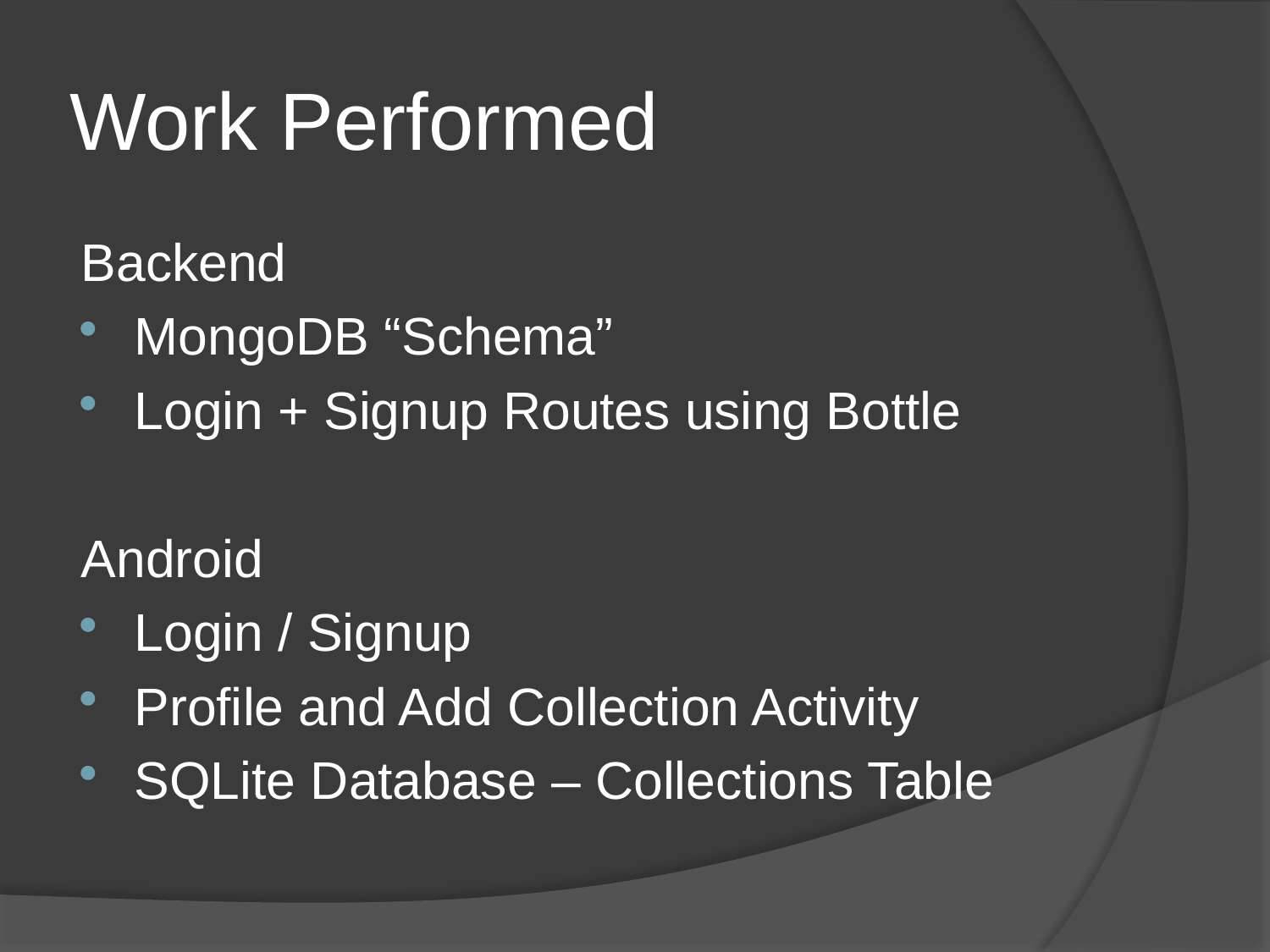

# Work Performed
Backend
MongoDB “Schema”
Login + Signup Routes using Bottle

Android
Login / Signup
Profile and Add Collection Activity
SQLite Database – Collections Table